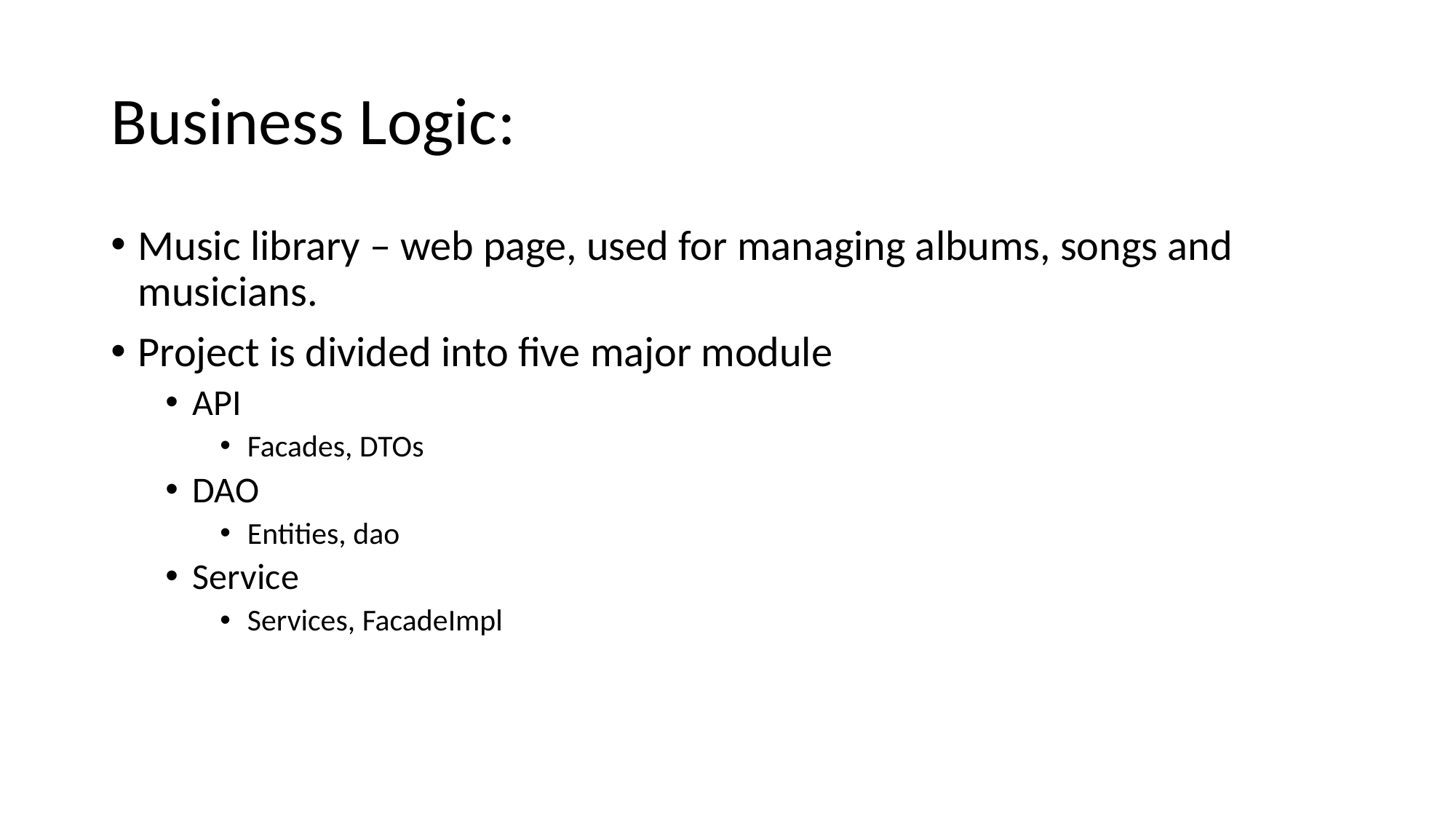

# Business Logic:
Music library – web page, used for managing albums, songs and musicians.
Project is divided into five major module
API
Facades, DTOs
DAO
Entities, dao
Service
Services, FacadeImpl